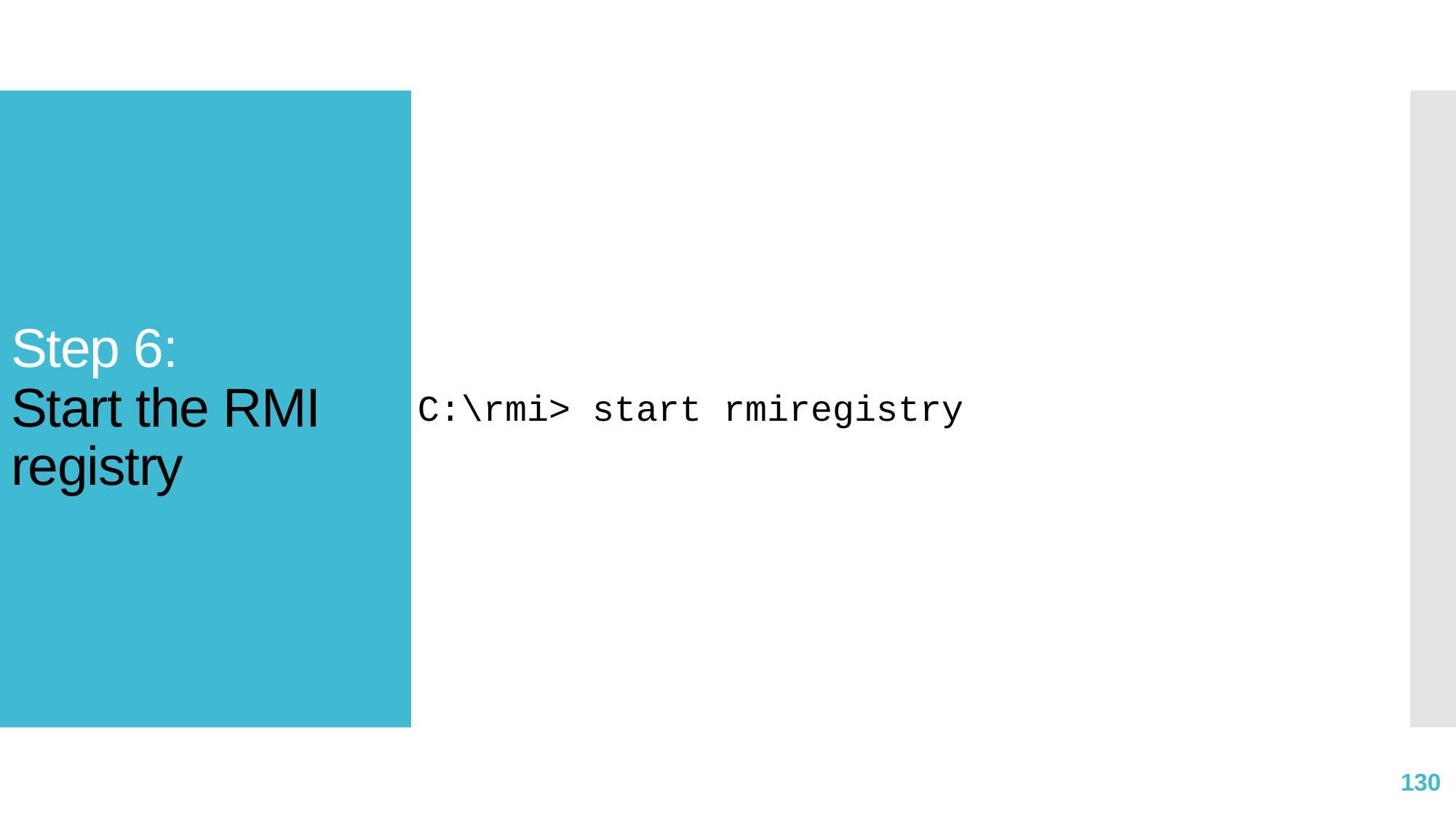

C:\rmi> start rmiregistry
# Step 6: Start the RMI registry
130